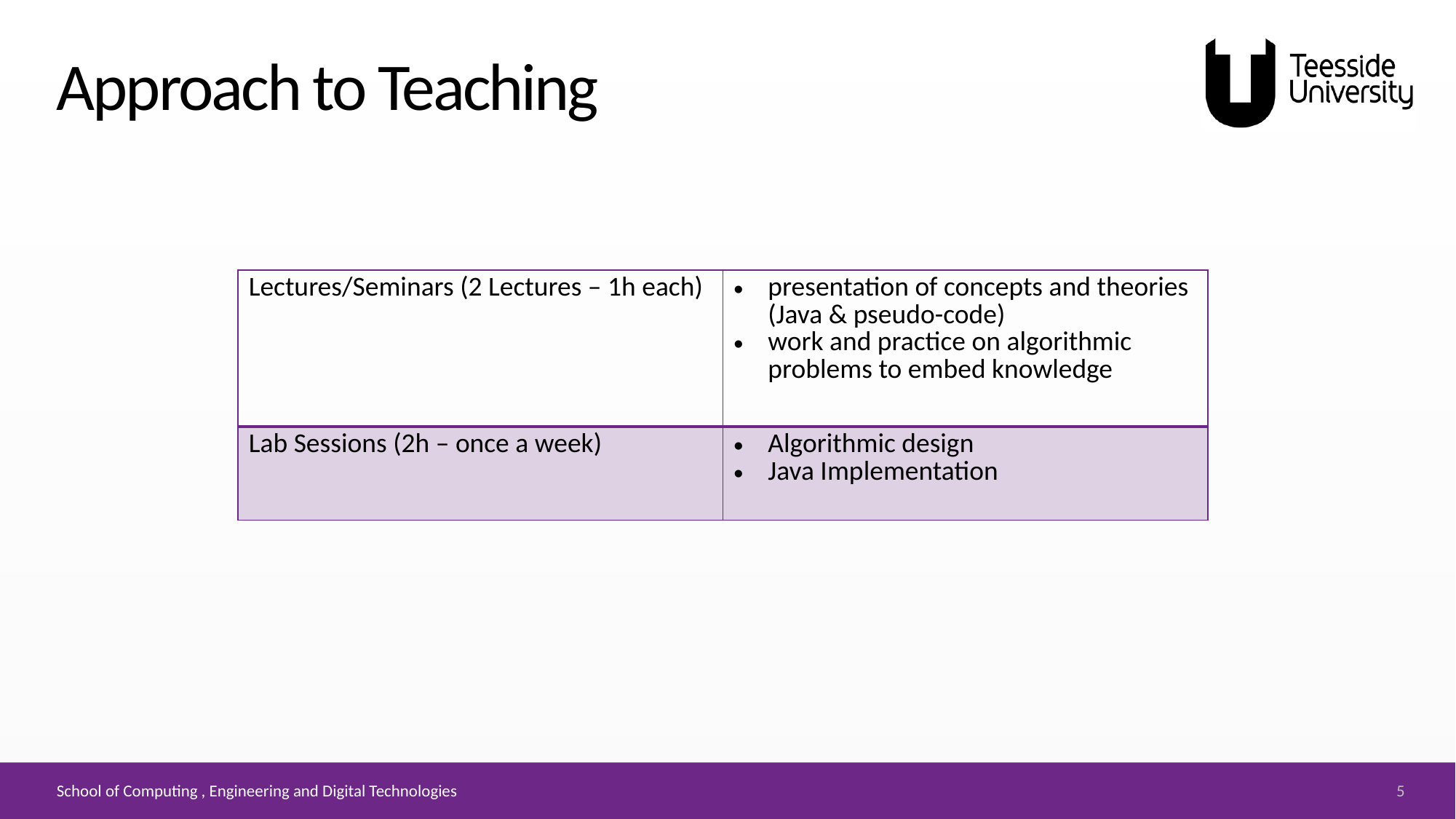

# Approach to Teaching
| Lectures/Seminars (2 Lectures – 1h each) | presentation of concepts and theories (Java & pseudo-code) work and practice on algorithmic problems to embed knowledge |
| --- | --- |
| Lab Sessions (2h – once a week) | Algorithmic design Java Implementation |
5
School of Computing , Engineering and Digital Technologies